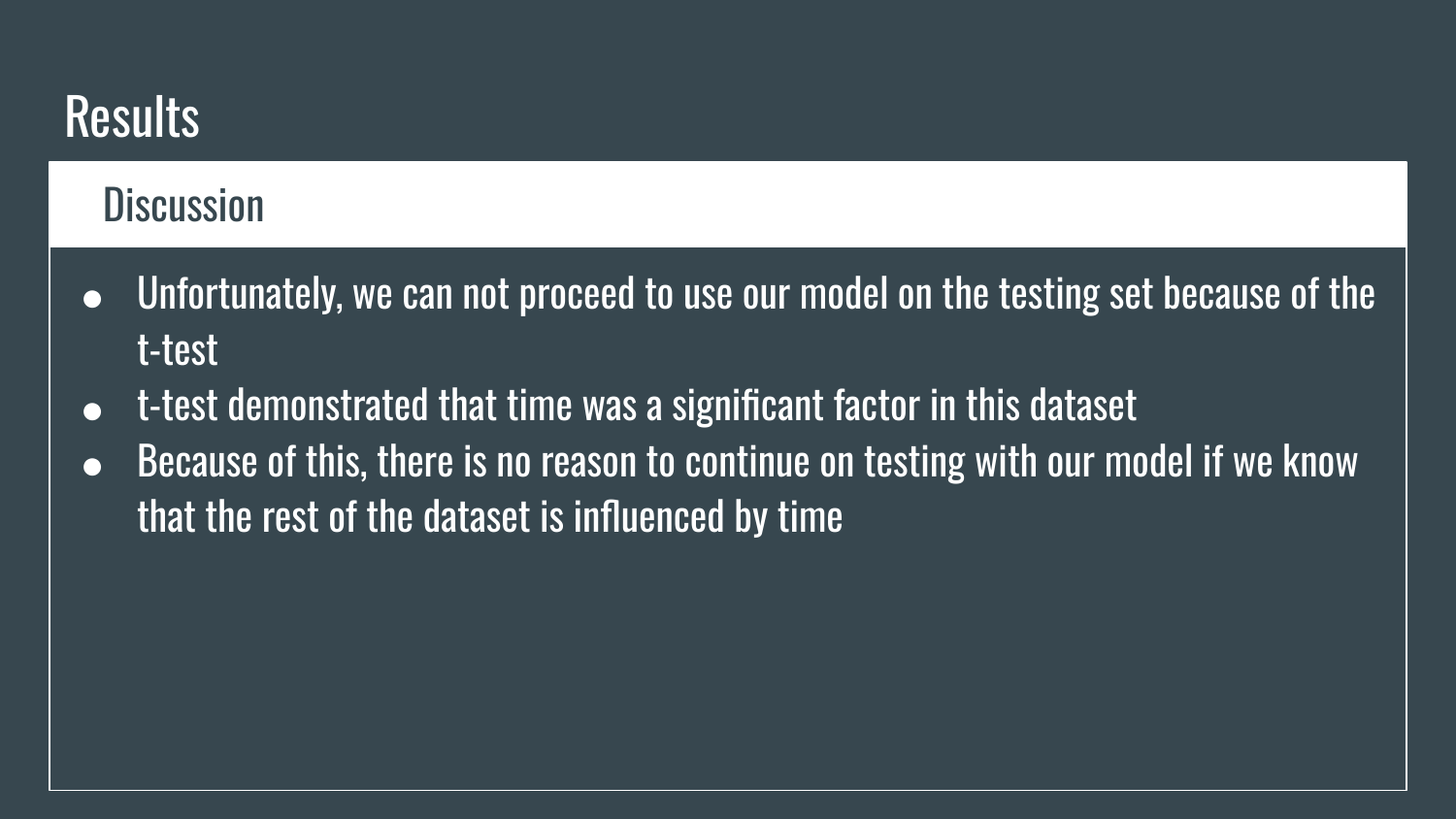

Results
Discussion

Unfortunately, we can not proceed to use our model on the testing set because of the t-test
t-test demonstrated that time was a significant factor in this dataset
Because of this, there is no reason to continue on testing with our model if we know that the rest of the dataset is influenced by time